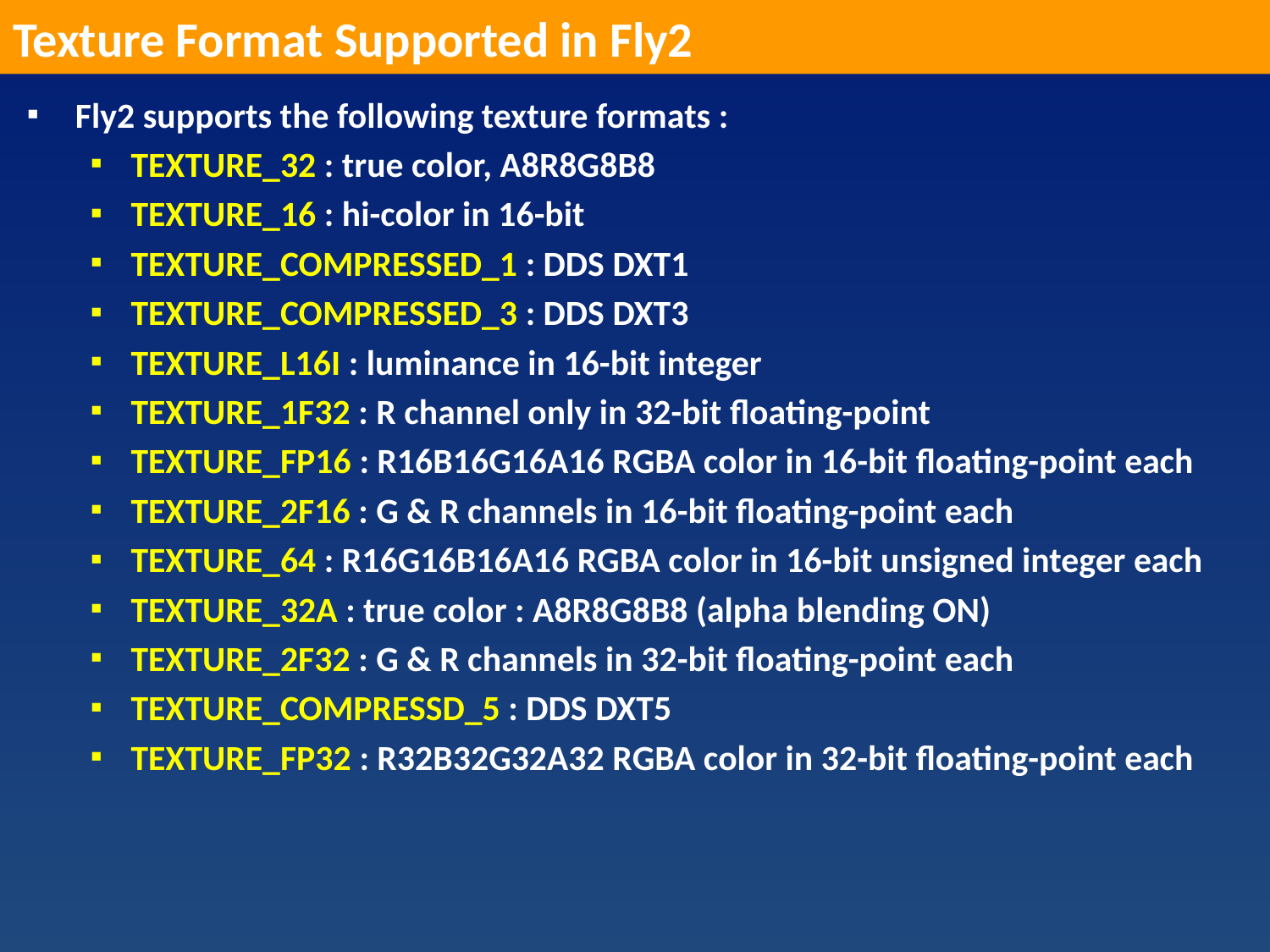

Texture Format Supported in Fly2
Fly2 supports the following texture formats :
TEXTURE_32 : true color, A8R8G8B8
TEXTURE_16 : hi-color in 16-bit
TEXTURE_COMPRESSED_1 : DDS DXT1
TEXTURE_COMPRESSED_3 : DDS DXT3
TEXTURE_L16I : luminance in 16-bit integer
TEXTURE_1F32 : R channel only in 32-bit floating-point
TEXTURE_FP16 : R16B16G16A16 RGBA color in 16-bit floating-point each
TEXTURE_2F16 : G & R channels in 16-bit floating-point each
TEXTURE_64 : R16G16B16A16 RGBA color in 16-bit unsigned integer each
TEXTURE_32A : true color : A8R8G8B8 (alpha blending ON)
TEXTURE_2F32 : G & R channels in 32-bit floating-point each
TEXTURE_COMPRESSD_5 : DDS DXT5
TEXTURE_FP32 : R32B32G32A32 RGBA color in 32-bit floating-point each